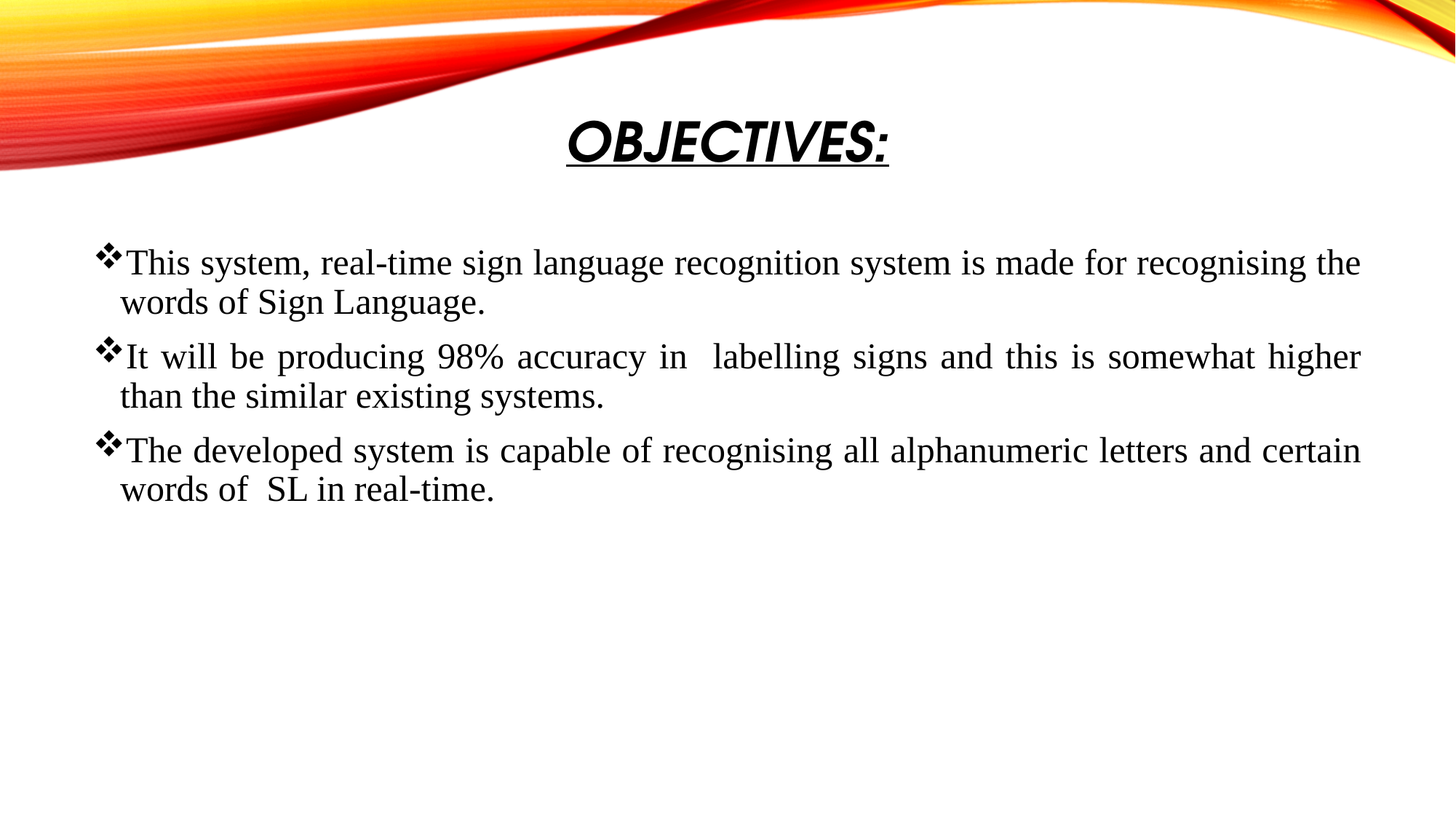

OBJECTIVES:

This system, real-time sign language recognition system is made for recognising the words of Sign Language.
It will be producing 98% accuracy in  labelling signs and this is somewhat higher than the similar existing systems.
The developed system is capable of recognising all alphanumeric letters and certain words of  SL in real-time.